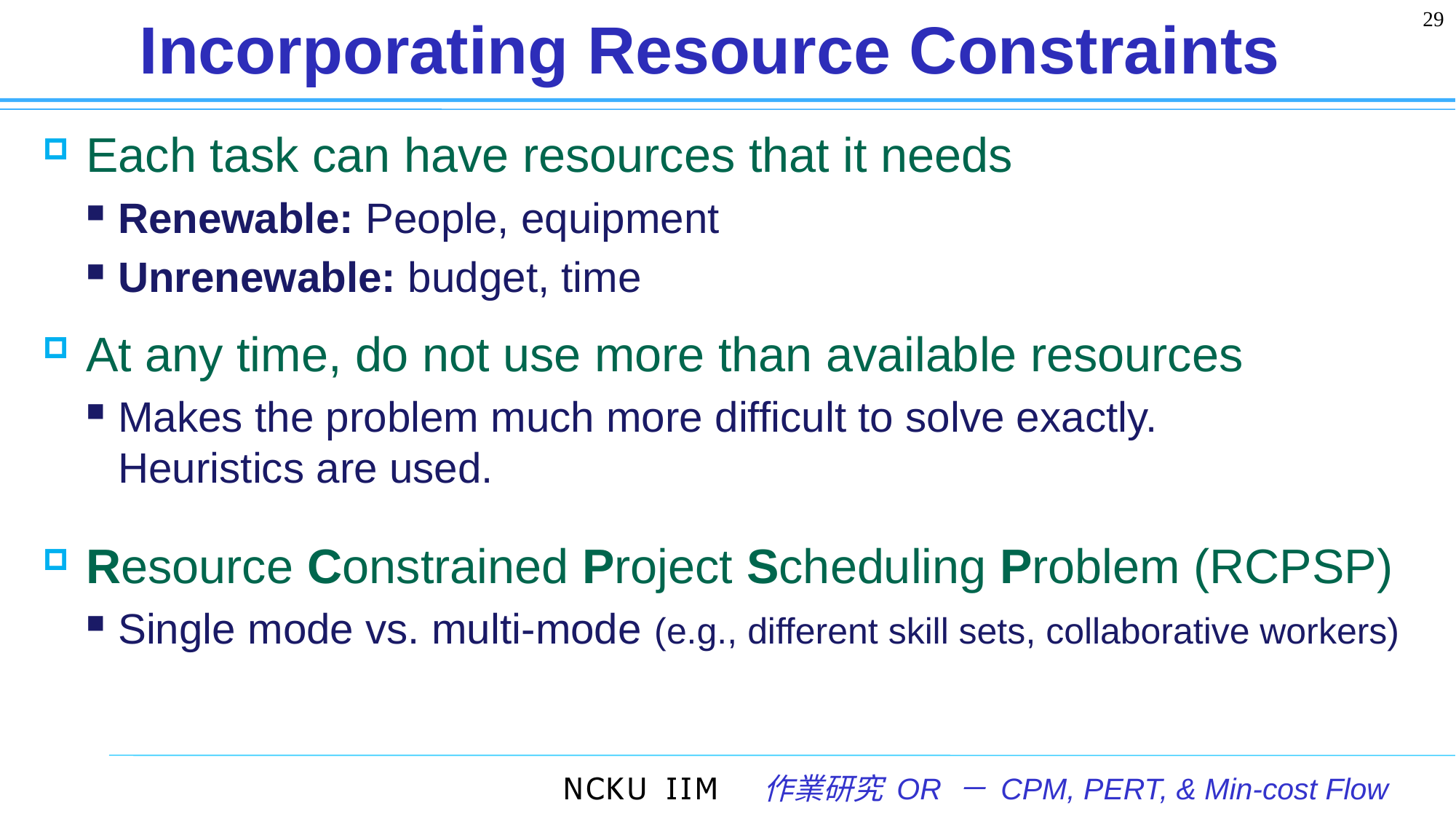

29
# Incorporating Resource Constraints
Each task can have resources that it needs
Renewable: People, equipment
Unrenewable: budget, time

At any time, do not use more than available resources
Makes the problem much more difficult to solve exactly.
Heuristics are used.

Resource Constrained Project Scheduling Problem (RCPSP)
Single mode vs. multi-mode (e.g., different skill sets, collaborative workers)